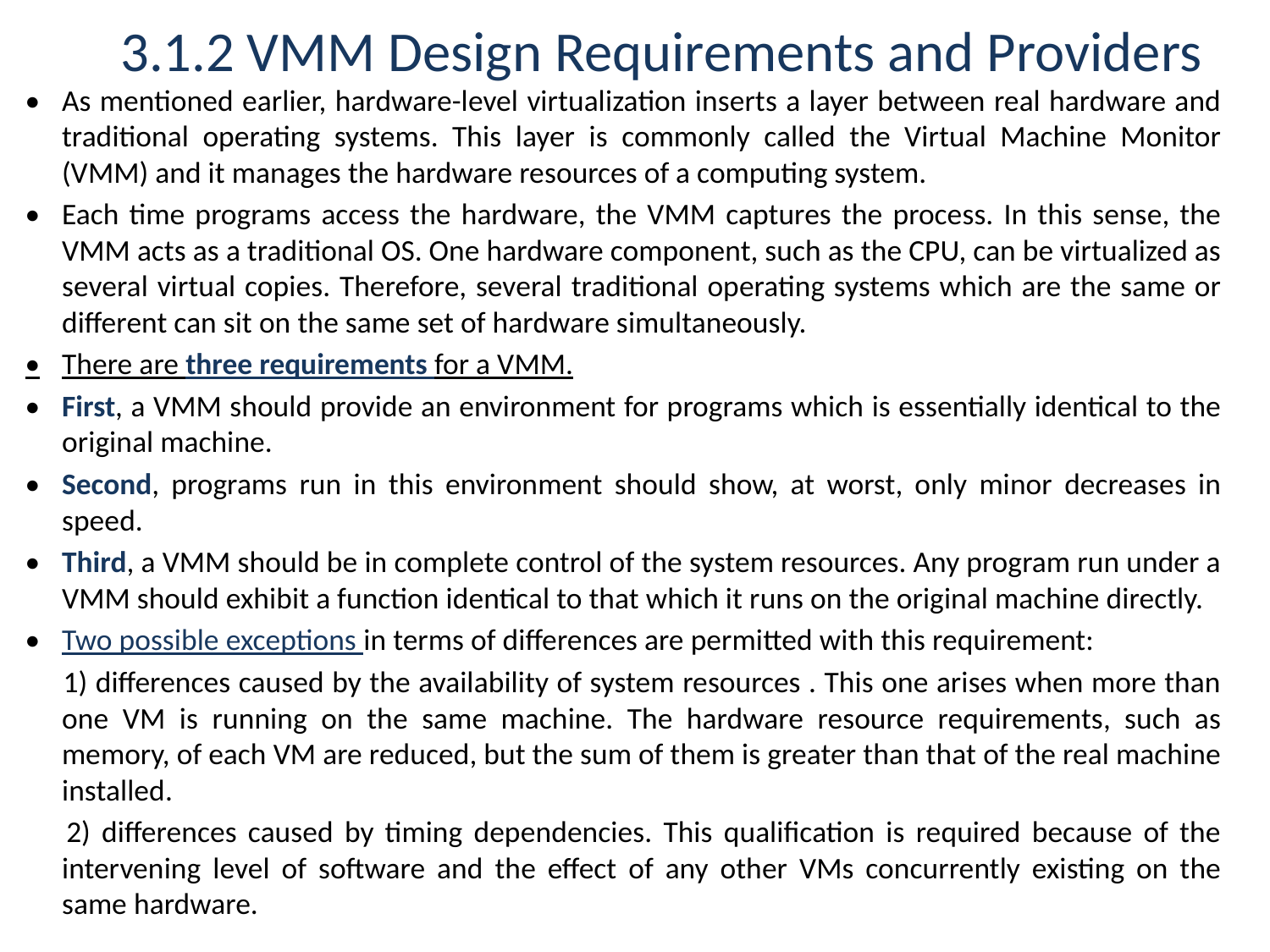

# 3.1.2 VMM Design Requirements and Providers
•	As mentioned earlier, hardware-level virtualization inserts a layer between real hardware and traditional operating systems. This layer is commonly called the Virtual Machine Monitor (VMM) and it manages the hardware resources of a computing system.
•	Each time programs access the hardware, the VMM captures the process. In this sense, the VMM acts as a traditional OS. One hardware component, such as the CPU, can be virtualized as several virtual copies. Therefore, several traditional operating systems which are the same or different can sit on the same set of hardware simultaneously.
•	There are three requirements for a VMM.
•	First, a VMM should provide an environment for programs which is essentially identical to the original machine.
•	Second, programs run in this environment should show, at worst, only minor decreases in speed.
•	Third, a VMM should be in complete control of the system resources. Any program run under a VMM should exhibit a function identical to that which it runs on the original machine directly.
•	Two possible exceptions in terms of differences are permitted with this requirement:
 	1) differences caused by the availability of system resources . This one arises when more than one VM is running on the same machine. The hardware resource requirements, such as memory, of each VM are reduced, but the sum of them is greater than that of the real machine installed.
 	2) differences caused by timing dependencies. This qualification is required because of the intervening level of software and the effect of any other VMs concurrently existing on the same hardware.